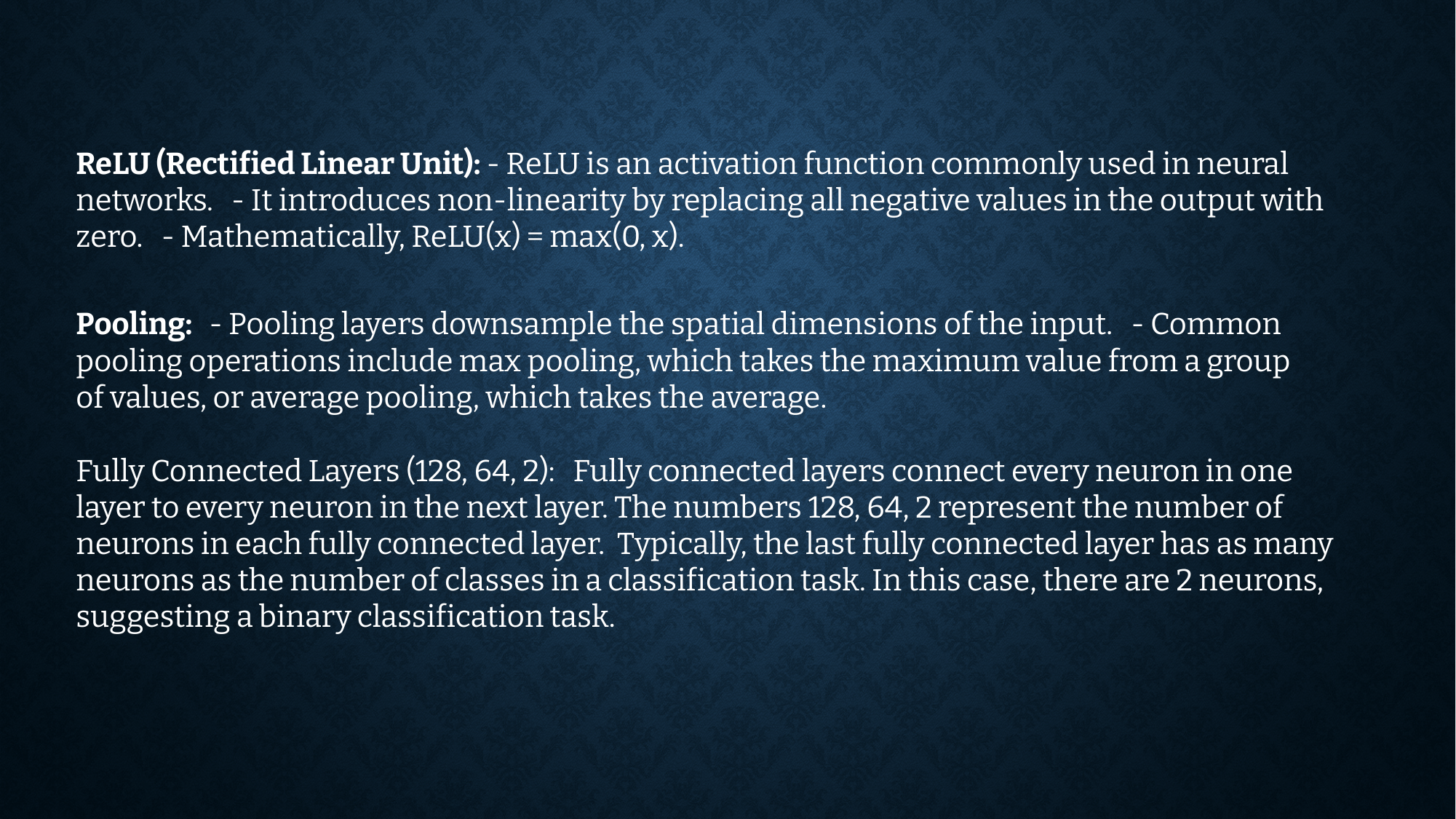

ReLU (Rectified Linear Unit): - ReLU is an activation function commonly used in neural networks.   - It introduces non-linearity by replacing all negative values in the output with zero.   - Mathematically, ReLU(x) = max(0, x).
Pooling:   - Pooling layers downsample the spatial dimensions of the input.   - Common pooling operations include max pooling, which takes the maximum value from a group of values, or average pooling, which takes the average.
Fully Connected Layers (128, 64, 2):   Fully connected layers connect every neuron in one layer to every neuron in the next layer. The numbers 128, 64, 2 represent the number of neurons in each fully connected layer.  Typically, the last fully connected layer has as many neurons as the number of classes in a classification task. In this case, there are 2 neurons, suggesting a binary classification task.